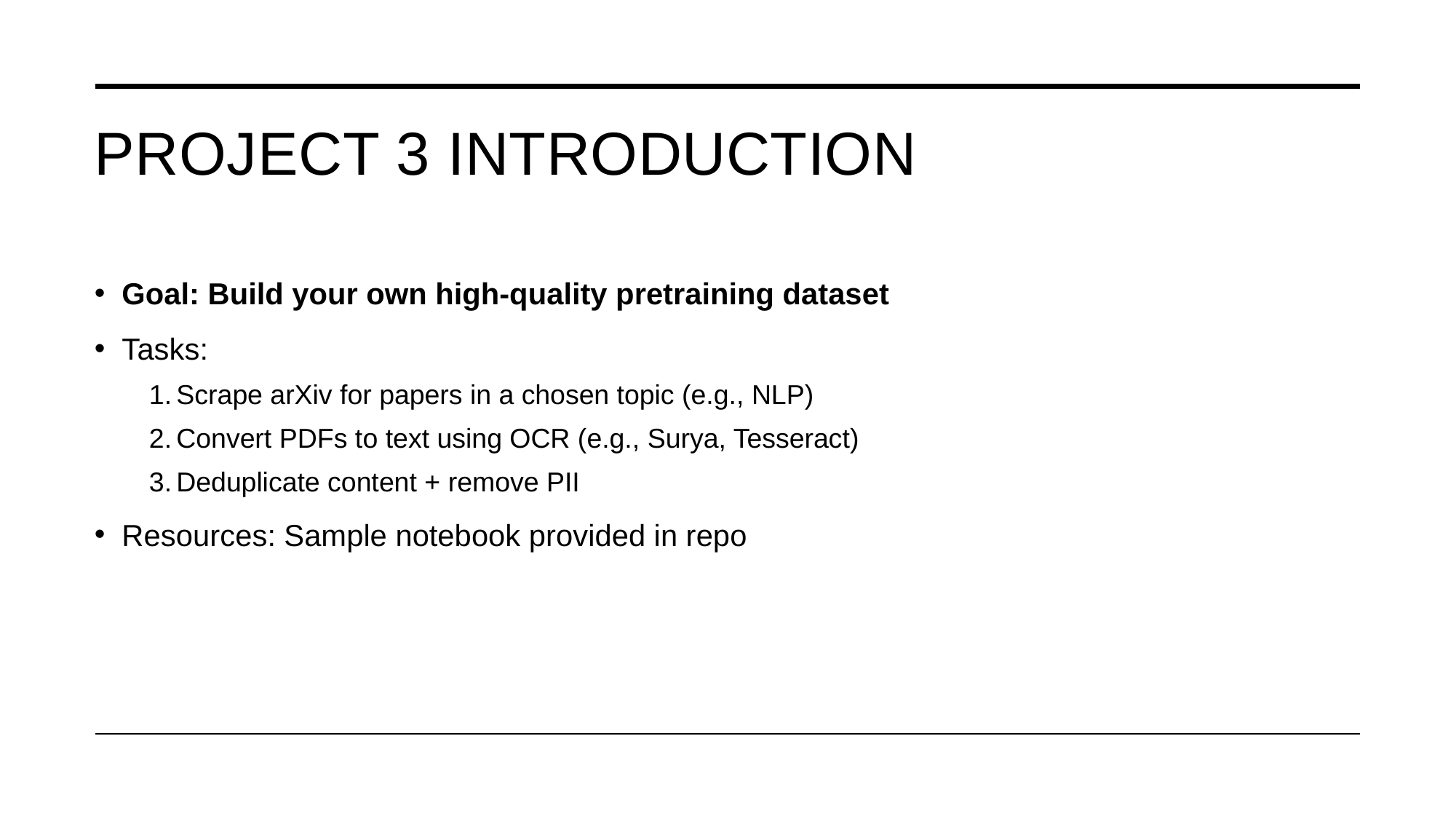

# Project 3 Introduction
Goal: Build your own high-quality pretraining dataset
Tasks:
Scrape arXiv for papers in a chosen topic (e.g., NLP)
Convert PDFs to text using OCR (e.g., Surya, Tesseract)
Deduplicate content + remove PII
Resources: Sample notebook provided in repo